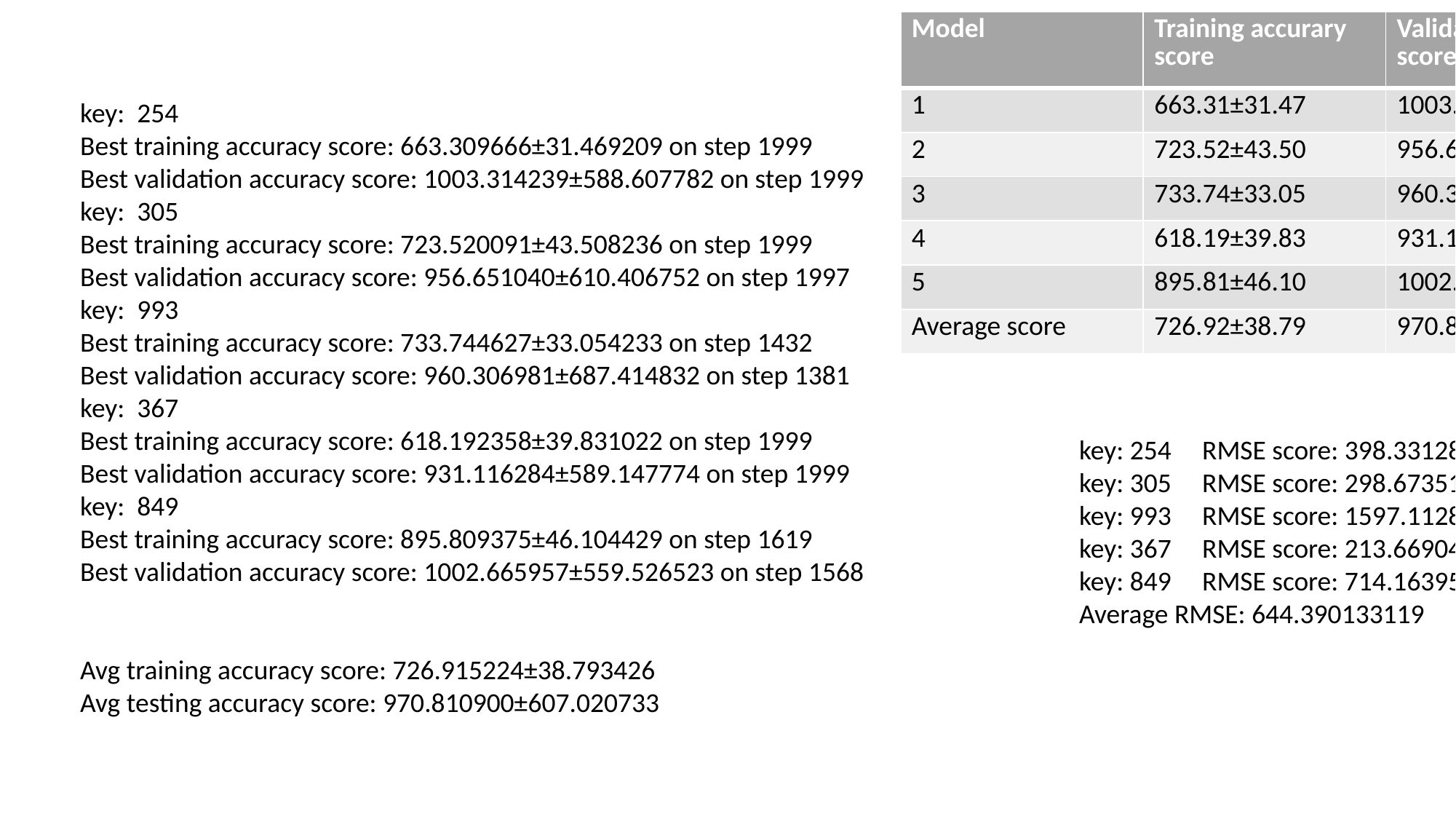

| Model | Training accurary score | Validation accuracy score | Test accuracy score |
| --- | --- | --- | --- |
| 1 | 663.31±31.47 | 1003.31±588.61 | 398.33 |
| 2 | 723.52±43.50 | 956.65±610.41 | 298.67 |
| 3 | 733.74±33.05 | 960.31±687.41 | 1597.11 |
| 4 | 618.19±39.83 | 931.12±589.15 | 213.67 |
| 5 | 895.81±46.10 | 1002.67±559.53 | 714.16 |
| Average score | 726.92±38.79 | 970.81±607.02 | 644.39 |
key:  254
Best training accuracy score: 663.309666±31.469209 on step 1999
Best validation accuracy score: 1003.314239±588.607782 on step 1999
key:  305
Best training accuracy score: 723.520091±43.508236 on step 1999
Best validation accuracy score: 956.651040±610.406752 on step 1997
key:  993
Best training accuracy score: 733.744627±33.054233 on step 1432
Best validation accuracy score: 960.306981±687.414832 on step 1381
key:  367
Best training accuracy score: 618.192358±39.831022 on step 1999
Best validation accuracy score: 931.116284±589.147774 on step 1999
key:  849
Best training accuracy score: 895.809375±46.104429 on step 1619
Best validation accuracy score: 1002.665957±559.526523 on step 1568

Avg training accuracy score: 726.915224±38.793426
Avg testing accuracy score: 970.810900±607.020733
key: 254     RMSE score: 398.331286647
key: 305     RMSE score: 298.673510011
key: 993     RMSE score: 1597.11286693
key: 367     RMSE score: 213.669043789
key: 849     RMSE score: 714.163958219
Average RMSE: 644.390133119